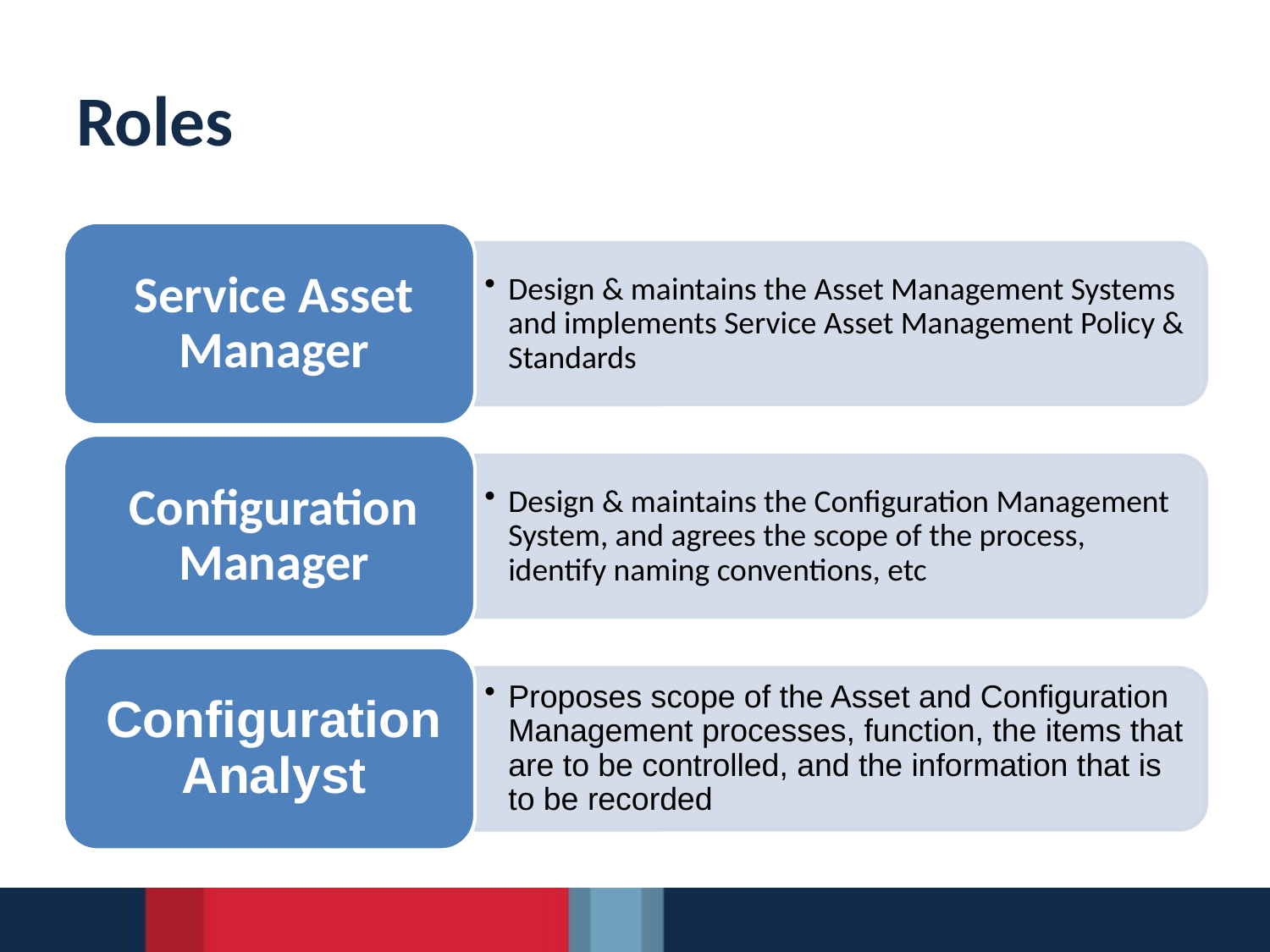

# Roles
Design & maintains the Asset Management Systems and implements Service Asset Management Policy & Standards
Service Asset Manager
Design & maintains the Configuration Management System, and agrees the scope of the process, identify naming conventions, etc
Configuration Manager
Proposes scope of the Asset and Configuration Management processes, function, the items that are to be controlled, and the information that is to be recorded
Configuration Analyst